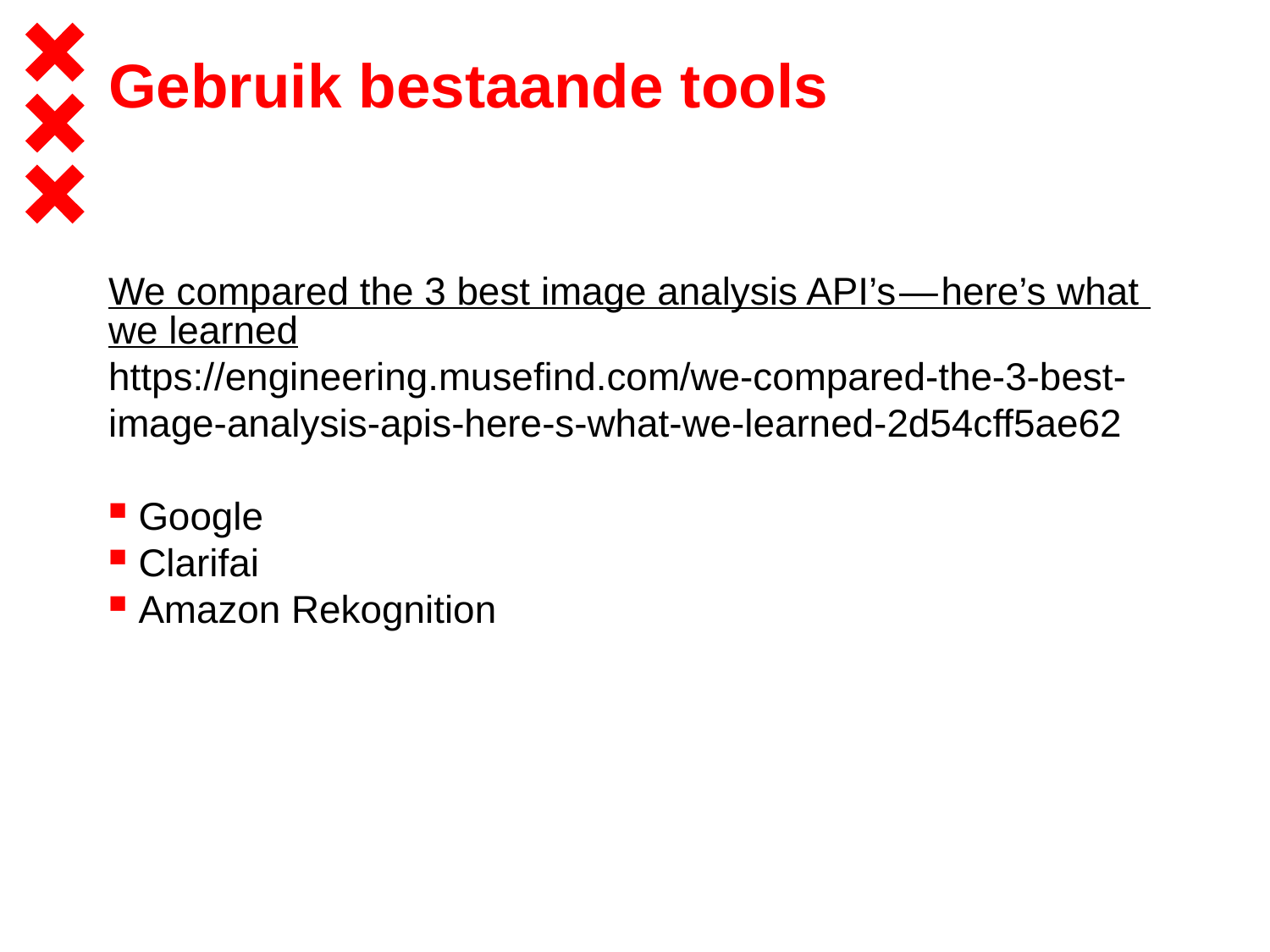

# Gebruik bestaande tools
We compared the 3 best image analysis API’s — here’s what we learned
https://engineering.musefind.com/we-compared-the-3-best-image-analysis-apis-here-s-what-we-learned-2d54cff5ae62

Google
Clarifai
Amazon Rekognition